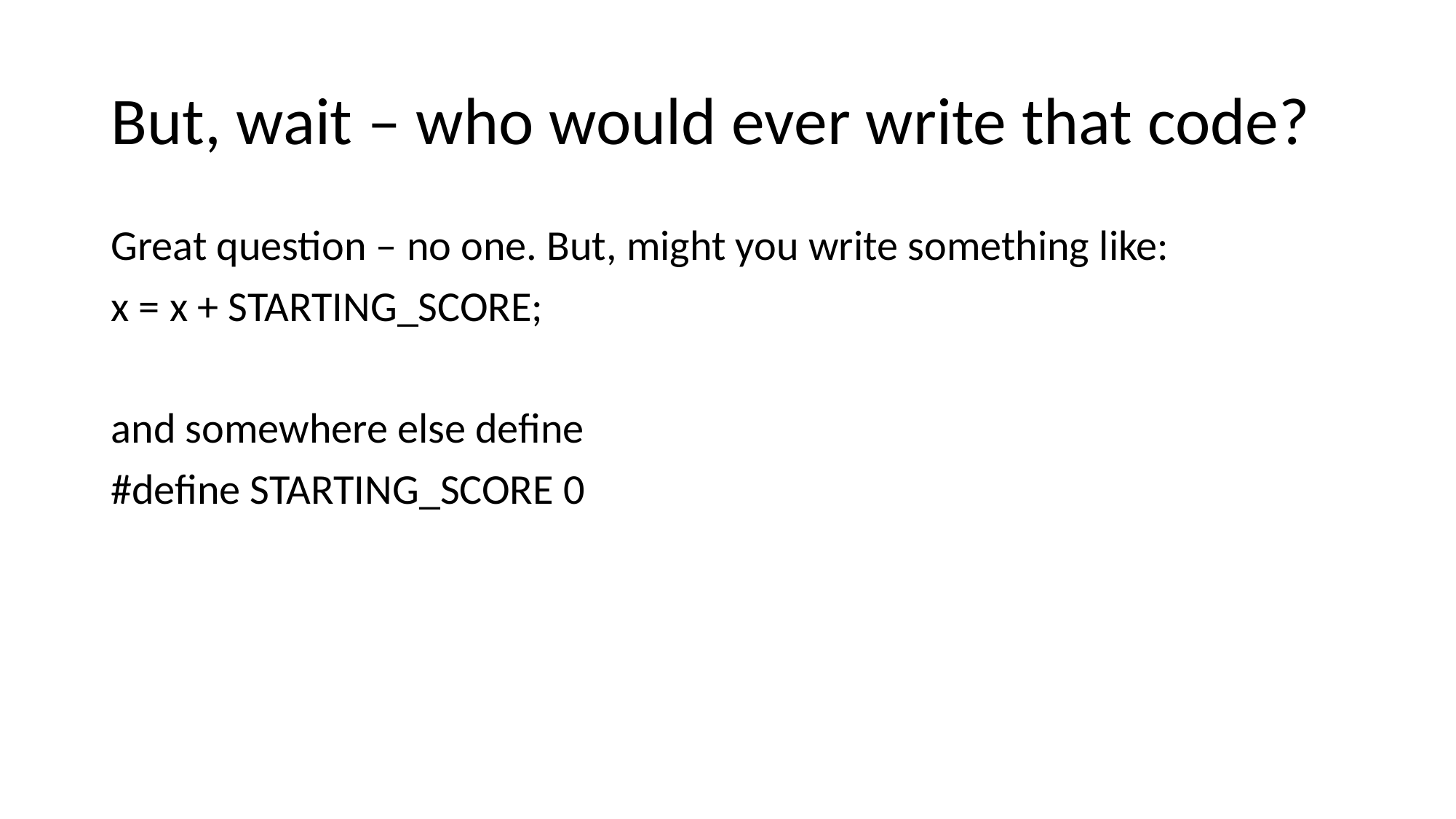

# But, wait – who would ever write that code?
Great question – no one. But, might you write something like:
x = x + STARTING_SCORE;

and somewhere else define
#define STARTING_SCORE 0